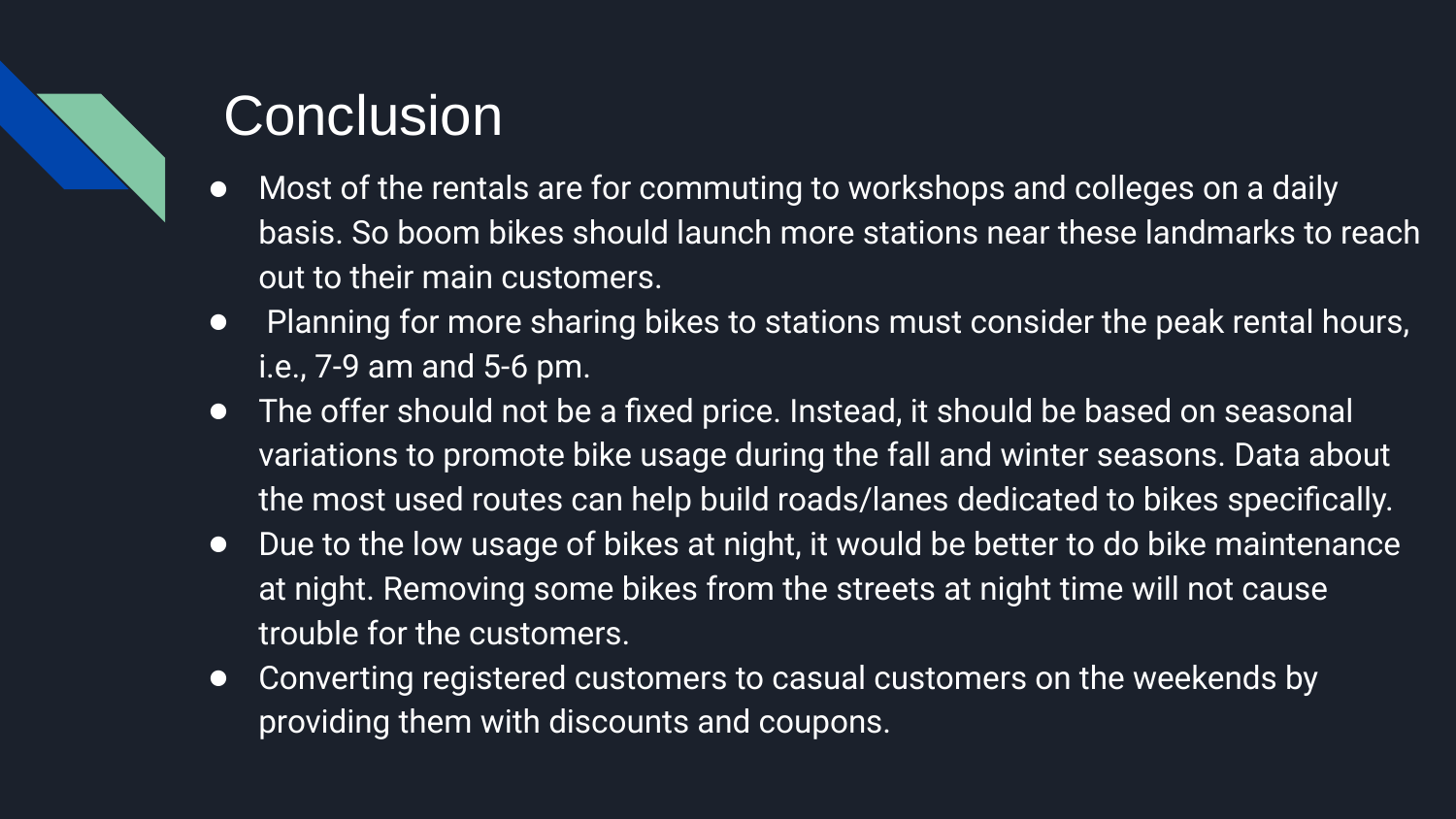

Most of the rentals are for commuting to workshops and colleges on a daily basis. So boom bikes should launch more stations near these landmarks to reach out to their main customers.
 Planning for more sharing bikes to stations must consider the peak rental hours, i.e., 7-9 am and 5-6 pm.
The offer should not be a fixed price. Instead, it should be based on seasonal variations to promote bike usage during the fall and winter seasons. Data about the most used routes can help build roads/lanes dedicated to bikes specifically.
Due to the low usage of bikes at night, it would be better to do bike maintenance at night. Removing some bikes from the streets at night time will not cause trouble for the customers.
Converting registered customers to casual customers on the weekends by providing them with discounts and coupons.

Conclusion